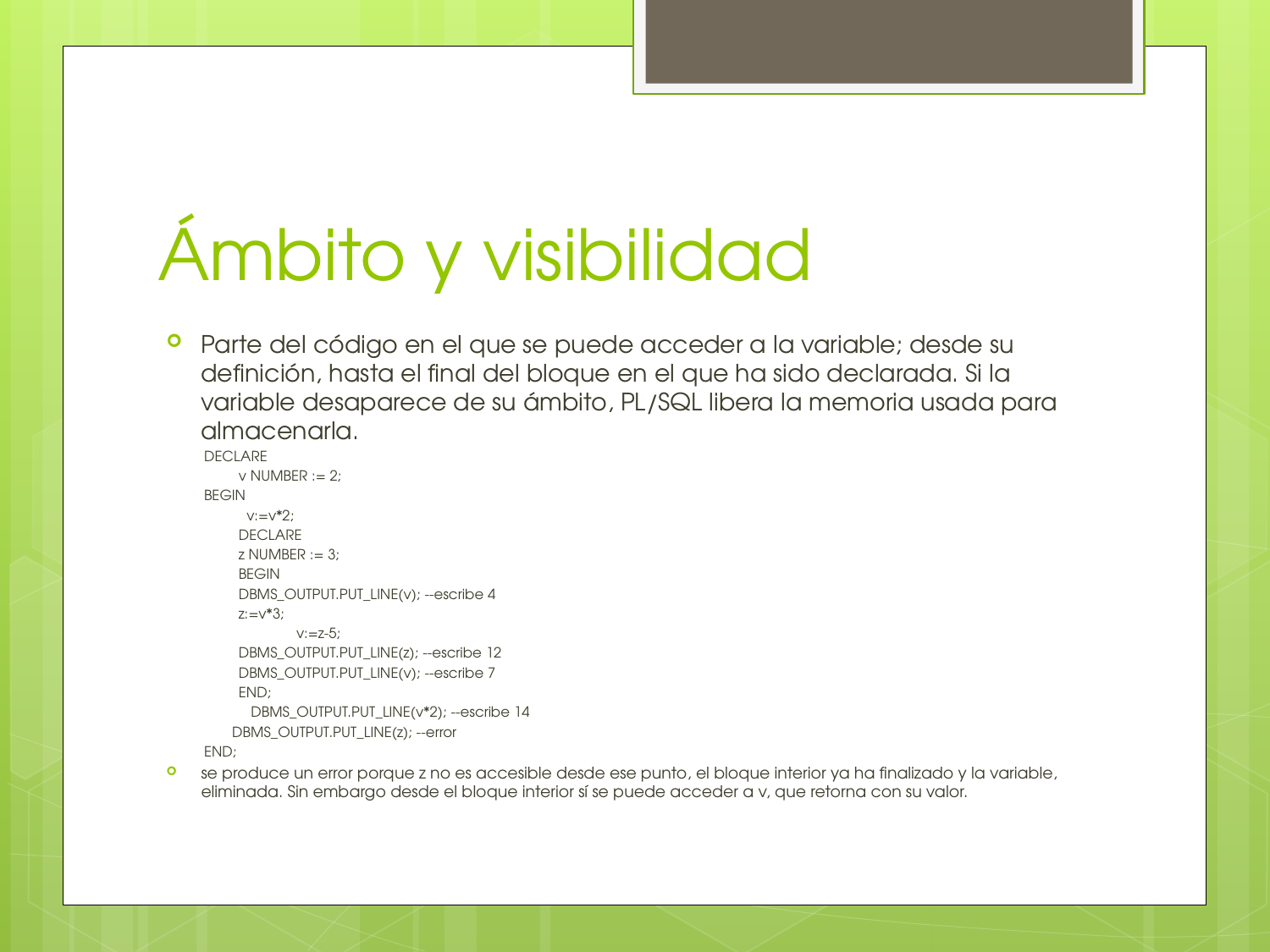

# Ámbito y visibilidad
Parte del código en el que se puede acceder a la variable; desde su definición, hasta el final del bloque en el que ha sido declarada. Si la variable desaparece de su ámbito, PL/SQL libera la memoria usada para almacenarla.
DECLARE
	v NUMBER := 2;
BEGIN
	  v:=v*2;
		DECLARE
			z NUMBER := 3;
		BEGIN
			DBMS_OUTPUT.PUT_LINE(v); --escribe 4
			z:=v*3;
                       v:=z-5;
			DBMS_OUTPUT.PUT_LINE(z); --escribe 12
			DBMS_OUTPUT.PUT_LINE(v); --escribe 7
		END;
	   DBMS_OUTPUT.PUT_LINE(v*2); --escribe 14
       DBMS_OUTPUT.PUT_LINE(z); --error
END;
se produce un error porque z no es accesible desde ese punto, el bloque interior ya ha finalizado y la variable, eliminada. Sin embargo desde el bloque interior sí se puede acceder a v, que retorna con su valor.